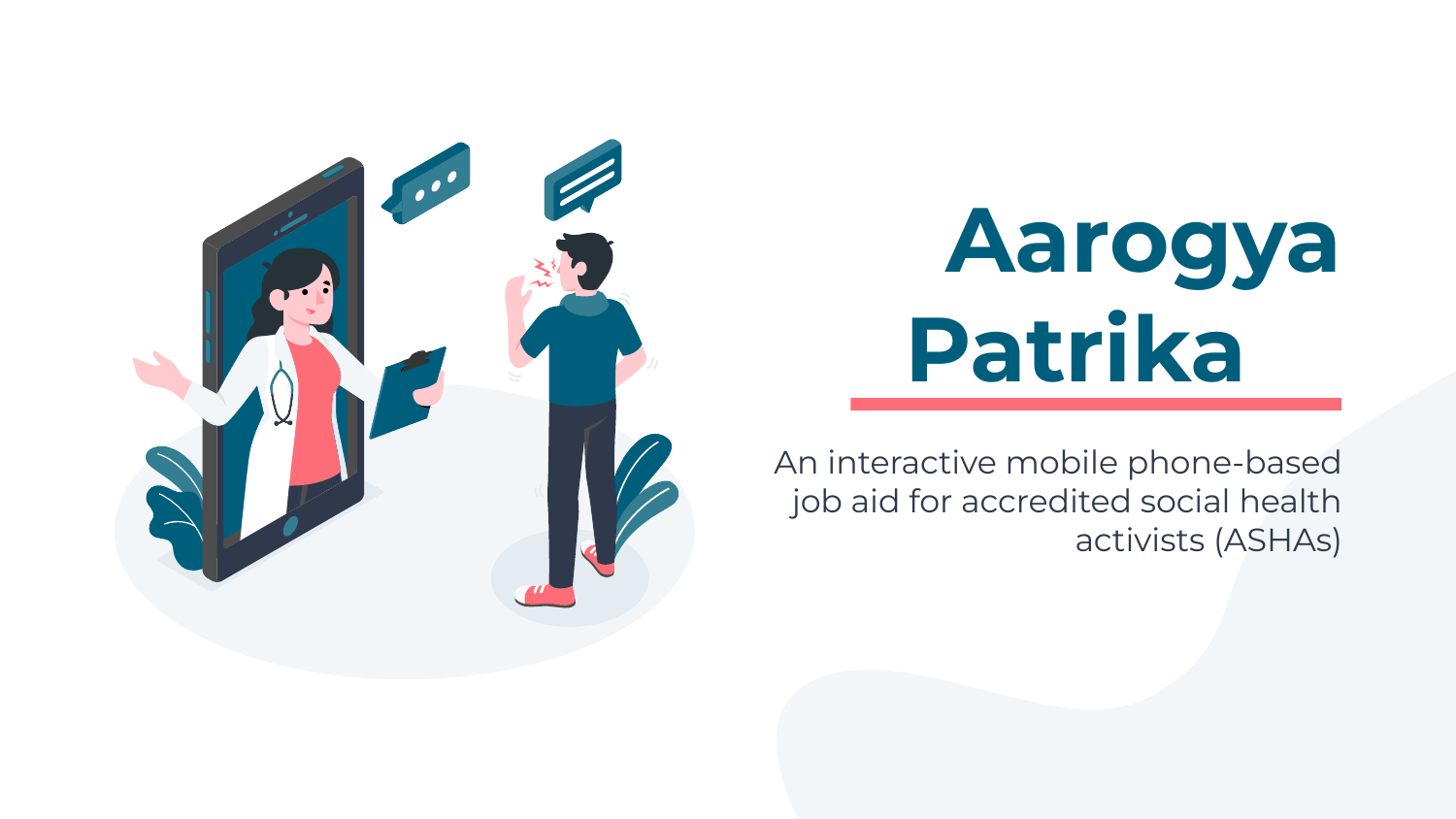

# Aarogya Patrika

An interactive mobile phone-based job aid for accredited social health activists (ASHAs)